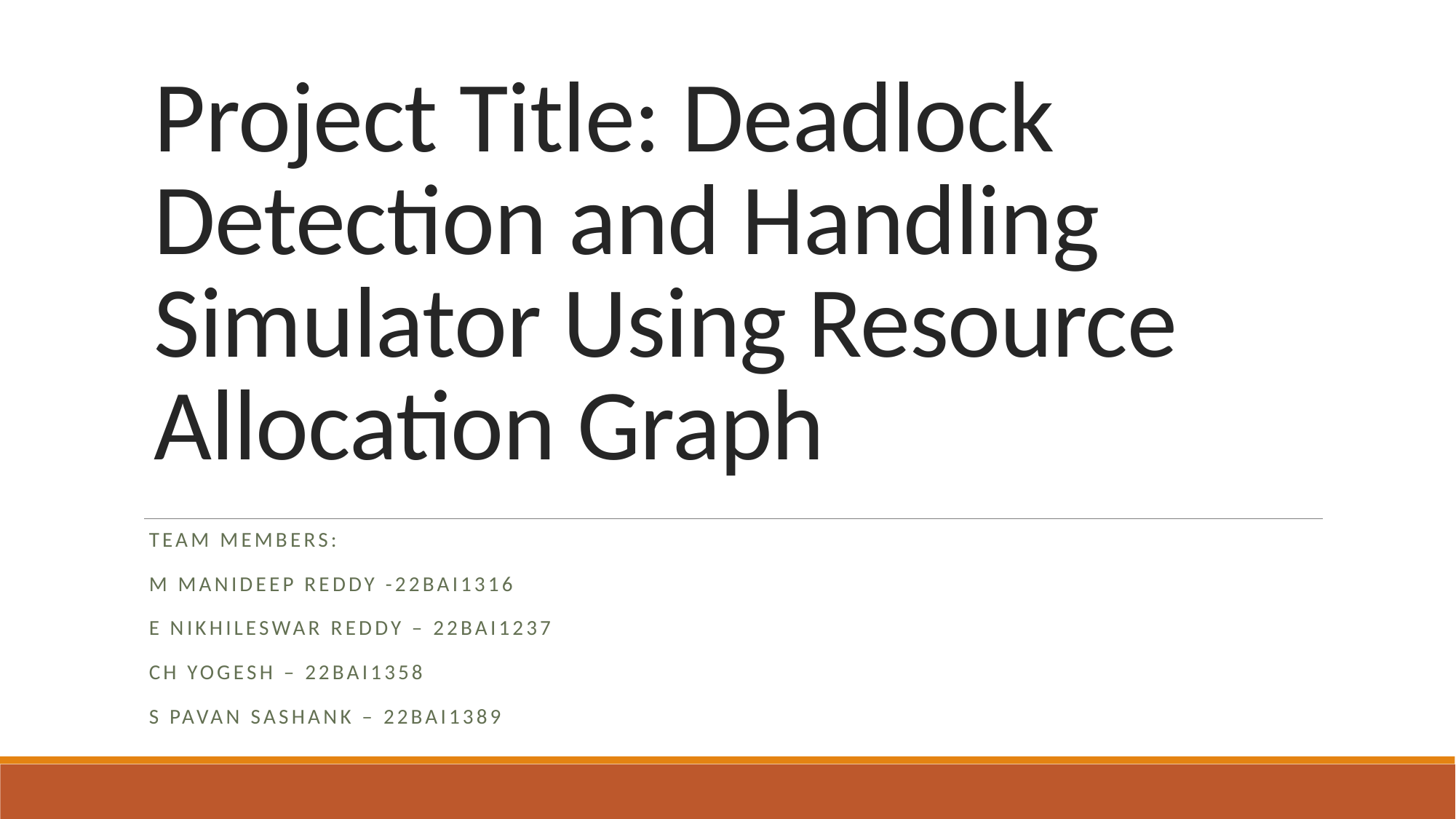

# Project Title: Deadlock Detection and Handling Simulator Using Resource Allocation Graph
Team members:
M Manideep reddy -22BAI1316
E Nikhileswar Reddy – 22BAI1237
Ch Yogesh – 22BAI1358
S Pavan Sashank – 22BAI1389